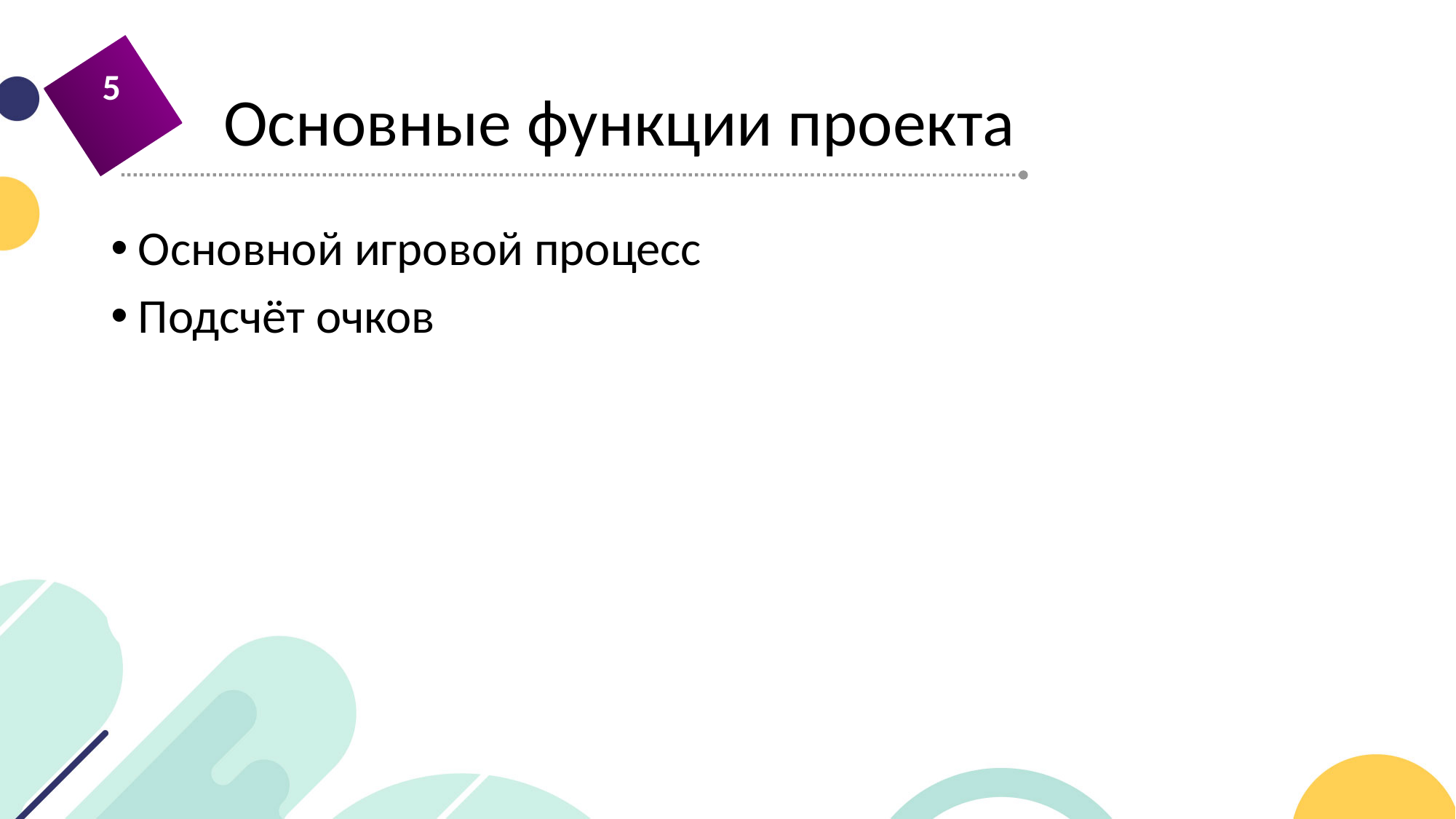

5
Основные функции проекта

Основной игровой процесс
Подсчёт очков